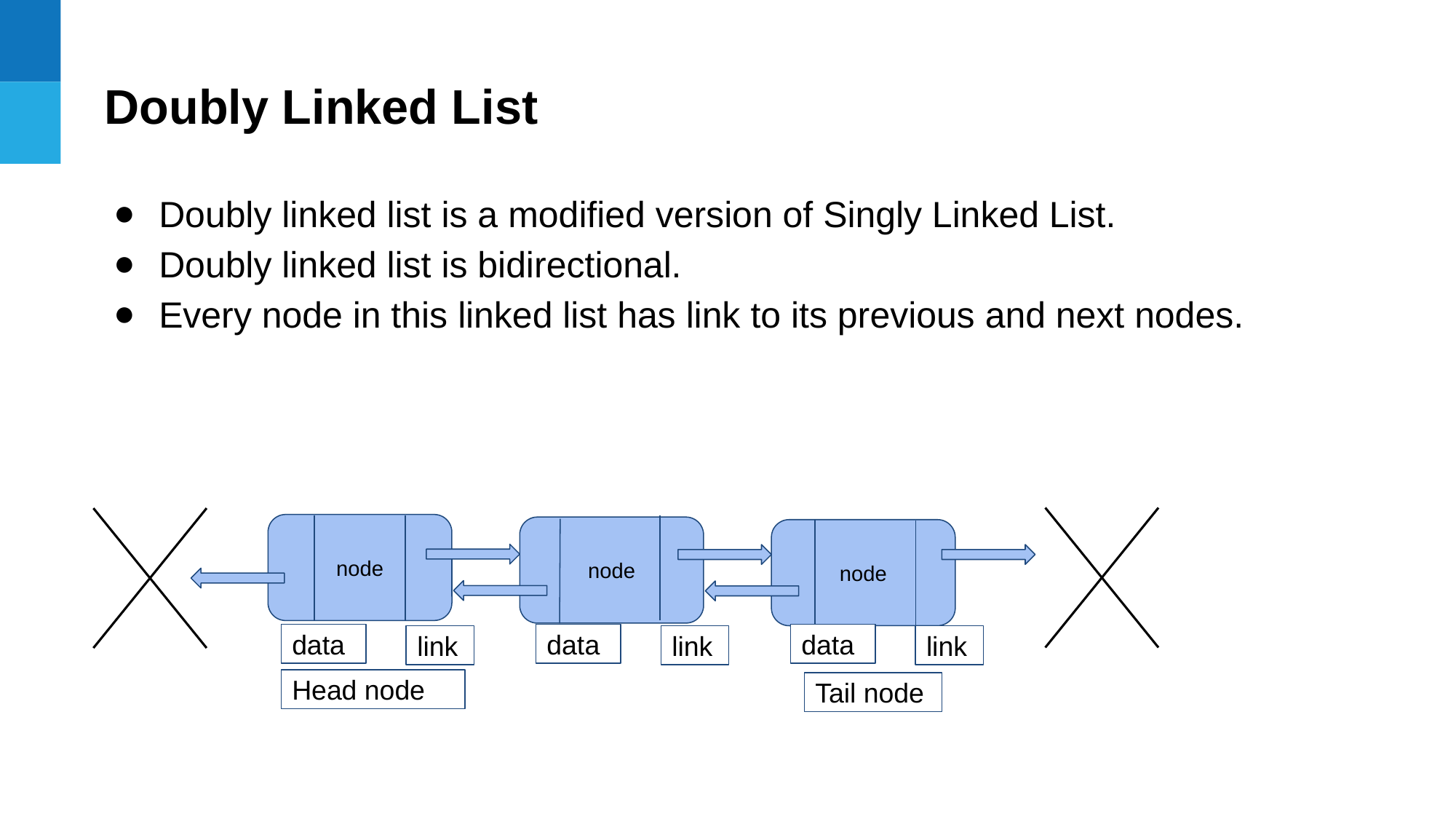

Doubly Linked List
Doubly linked list is a modified version of Singly Linked List.
Doubly linked list is bidirectional.
Every node in this linked list has link to its previous and next nodes.
node
node
node

data
data
data
link
link
link
Head node
Tail node